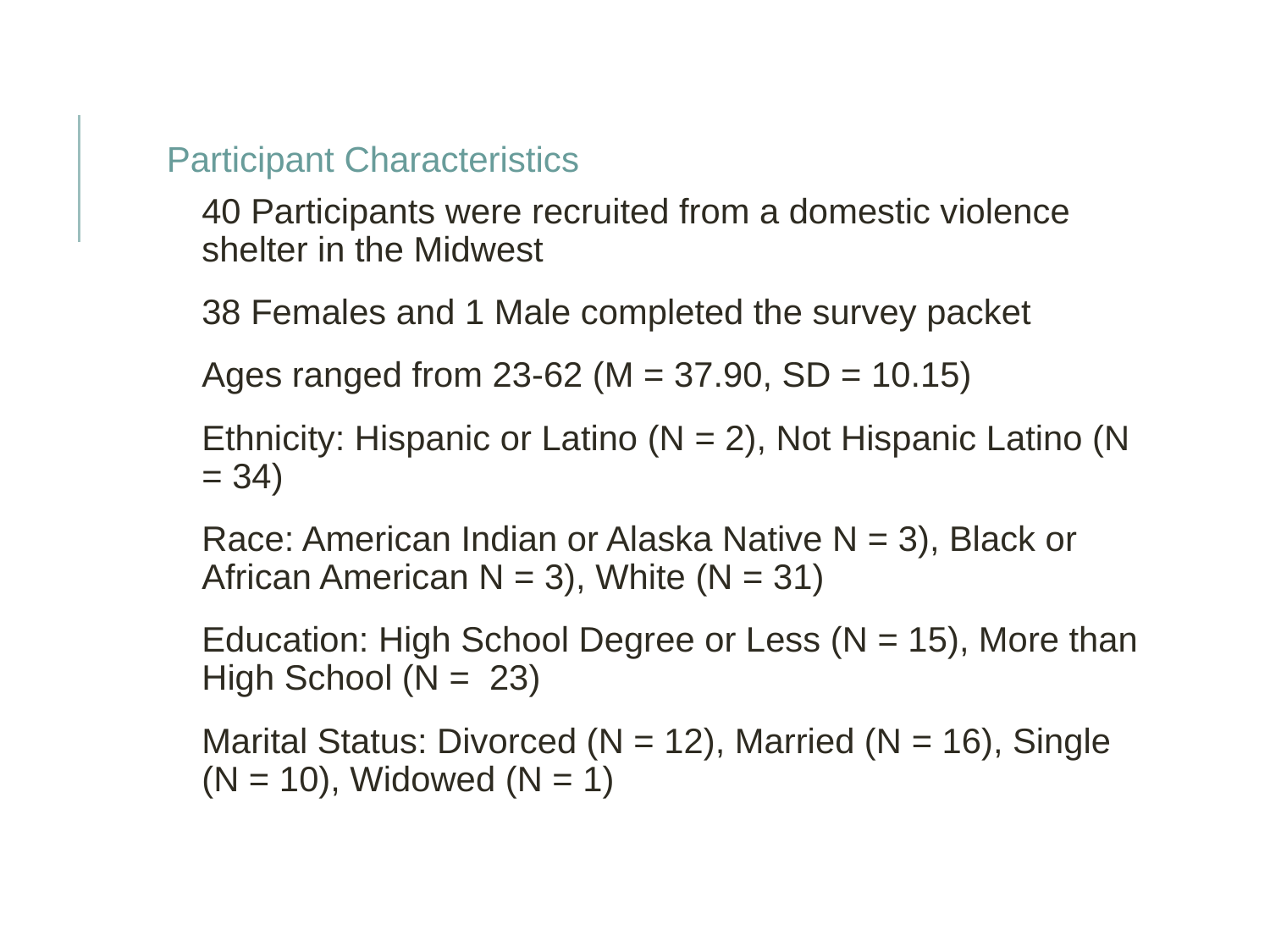

Participant Characteristics
40 Participants were recruited from a domestic violence shelter in the Midwest
38 Females and 1 Male completed the survey packet
Ages ranged from 23-62 (M = 37.90, SD = 10.15)
Ethnicity: Hispanic or Latino (N = 2), Not Hispanic Latino (N = 34)
Race: American Indian or Alaska Native N = 3), Black or African American N = 3), White (N = 31)
Education: High School Degree or Less (N = 15), More than High School (N =  23)
Marital Status: Divorced (N = 12), Married (N = 16), Single (N = 10), Widowed (N = 1)